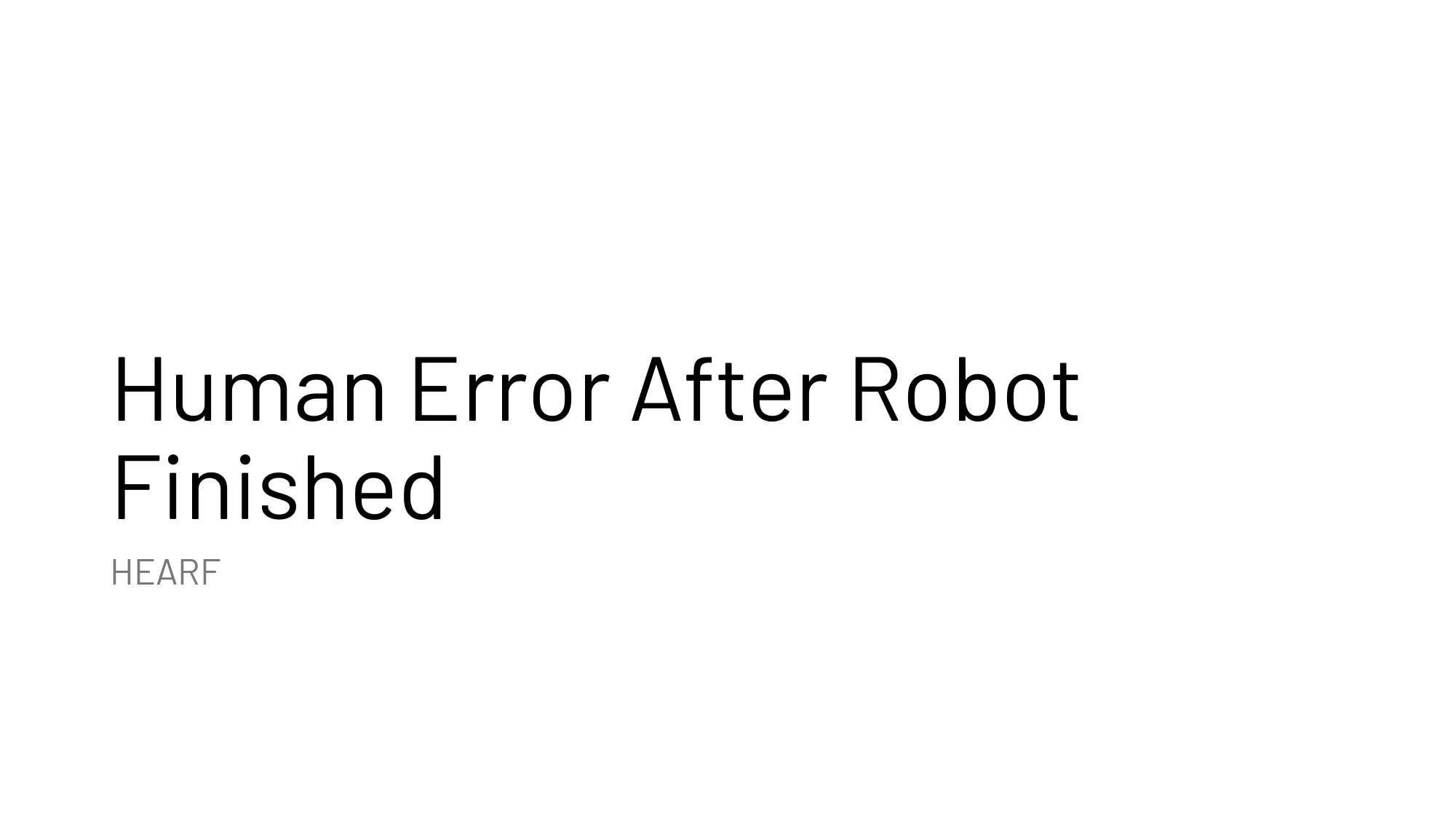

# Human Error After Robot Finished
HEARF